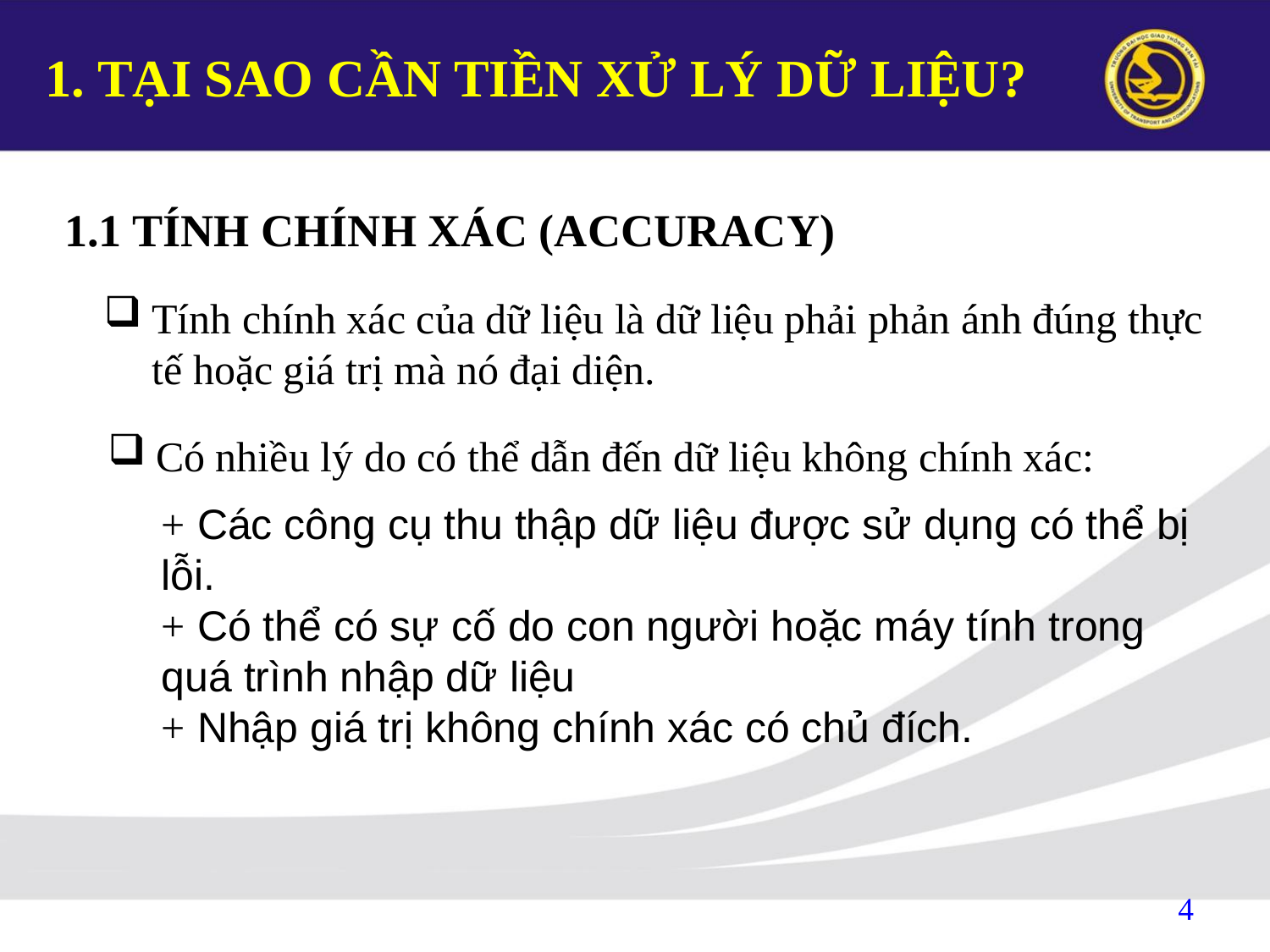

1. TẠI SAO CẦN TIỀN XỬ LÝ DỮ LIỆU?
1.1 TÍNH CHÍNH XÁC (ACCURACY)
Tính chính xác của dữ liệu là dữ liệu phải phản ánh đúng thực tế hoặc giá trị mà nó đại diện.
Có nhiều lý do có thể dẫn đến dữ liệu không chính xác:
+ Các công cụ thu thập dữ liệu được sử dụng có thể bị lỗi.
+ Có thể có sự cố do con người hoặc máy tính trong quá trình nhập dữ liệu
+ Nhập giá trị không chính xác có chủ đích.
4